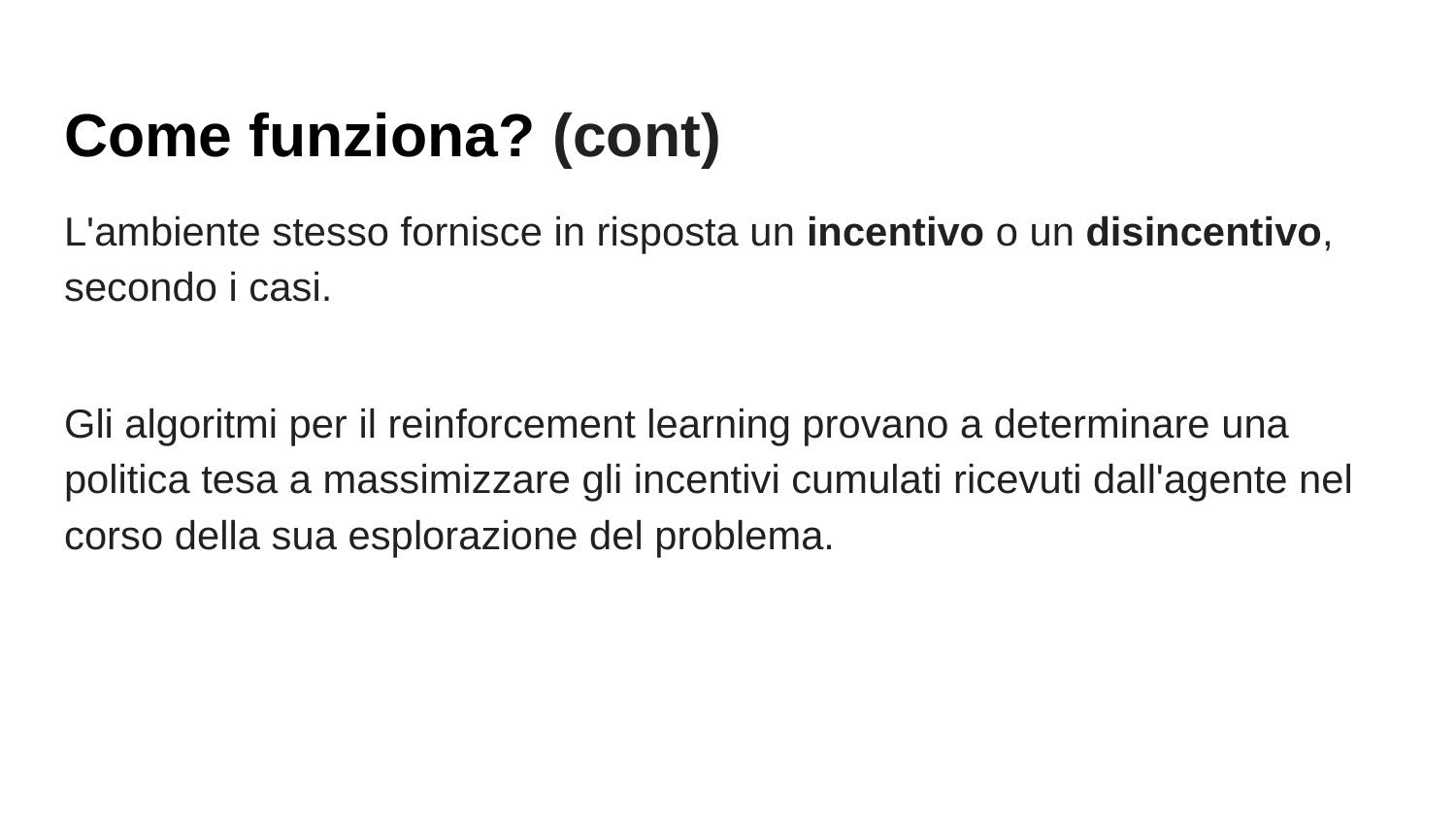

# Come funziona? (cont)
L'ambiente stesso fornisce in risposta un incentivo o un disincentivo, secondo i casi.

Gli algoritmi per il reinforcement learning provano a determinare una politica tesa a massimizzare gli incentivi cumulati ricevuti dall'agente nel corso della sua esplorazione del problema.